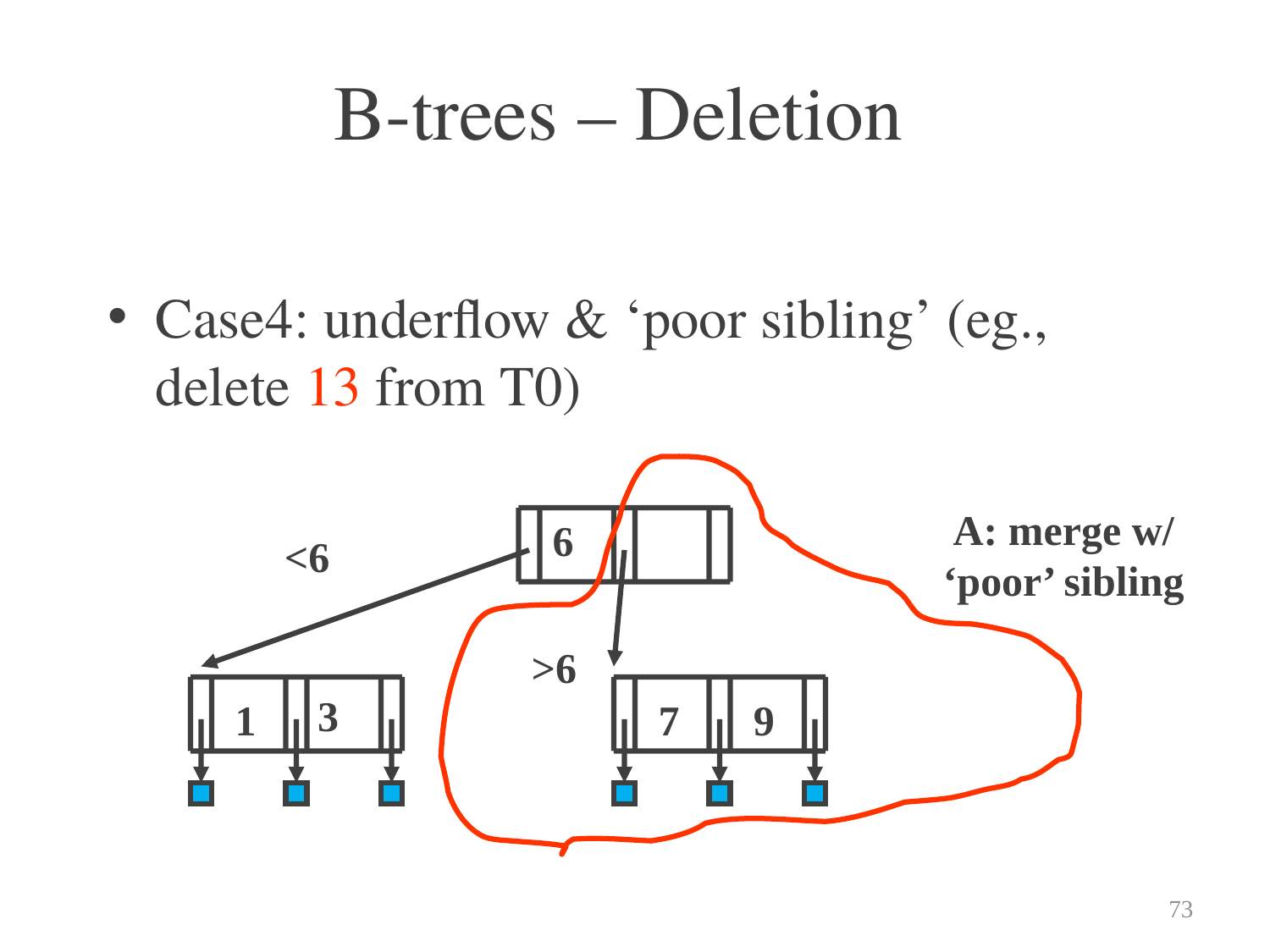

# B-trees – Deletion
Case4: underflow & ‘poor sibling’ (eg., delete 13 from T0)

A: merge w/ ‘poor’ sibling

6
<6

>6

3
1
7
9

73